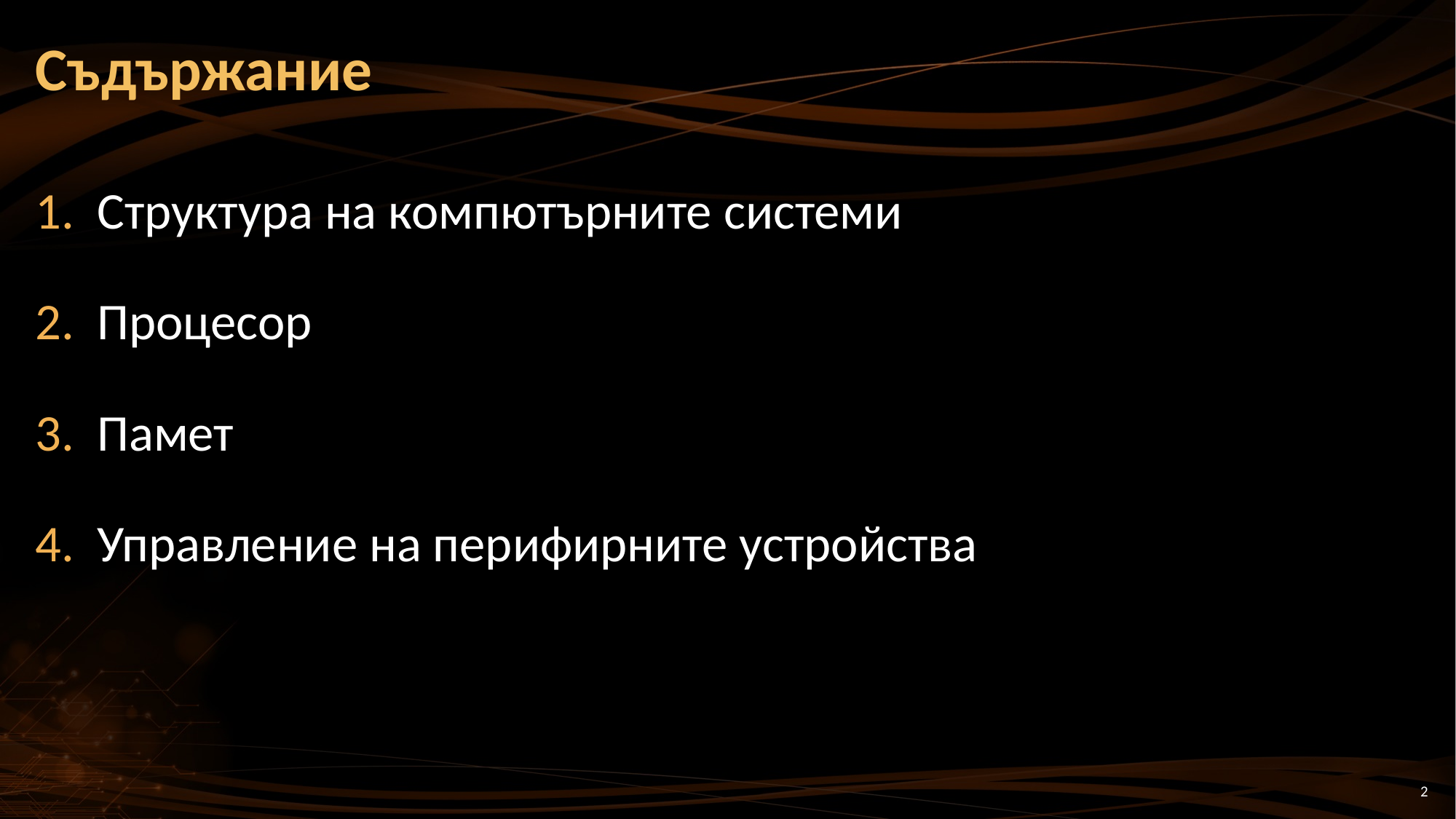

# Съдържание
Структура на компютърните системи
Процесор
Памет
Управление на перифирните устройства
2